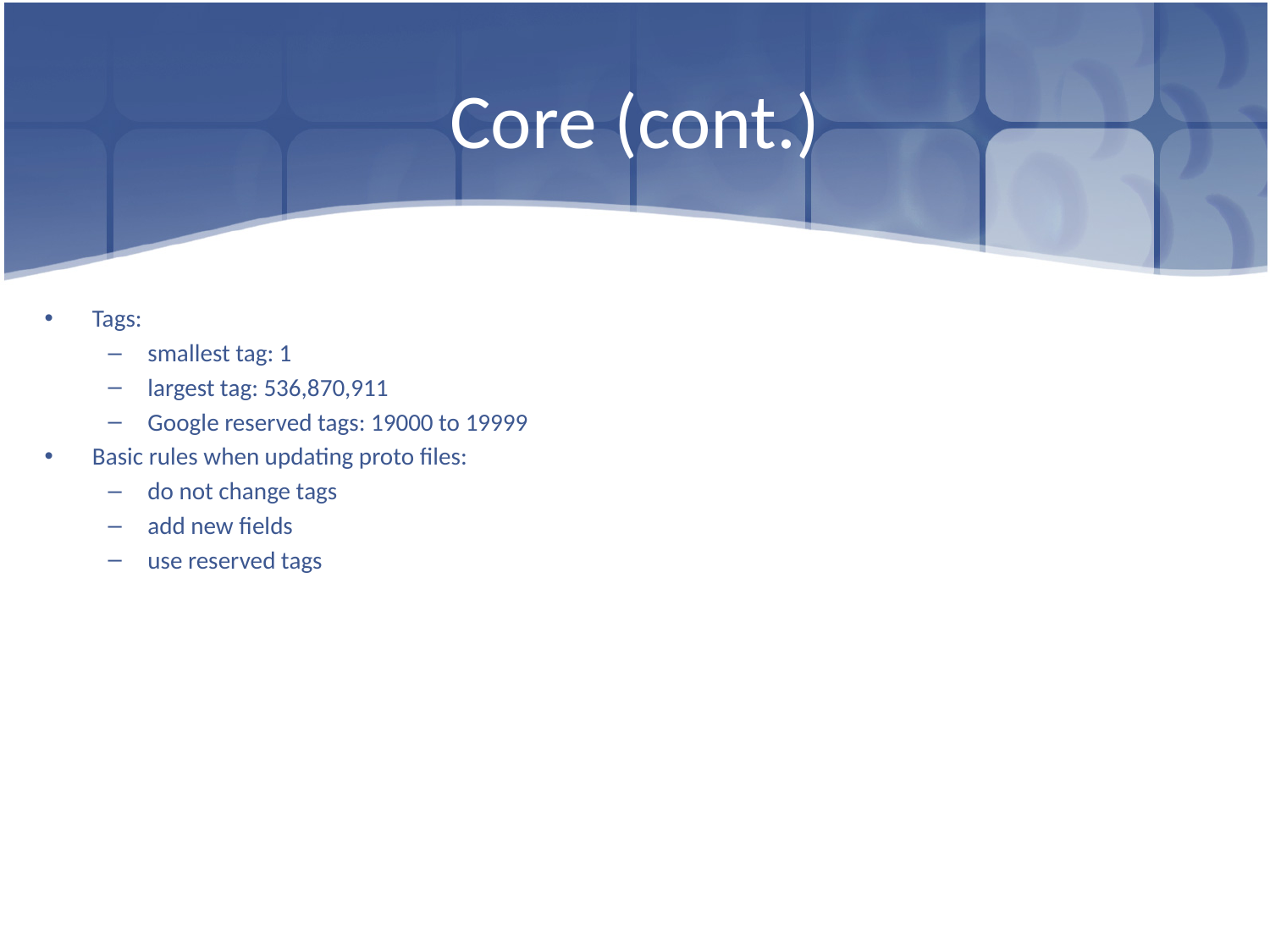

# Core (cont.)
Tags:
smallest tag: 1
largest tag: 536,870,911
Google reserved tags: 19000 to 19999
Basic rules when updating proto files:
do not change tags
add new fields
use reserved tags